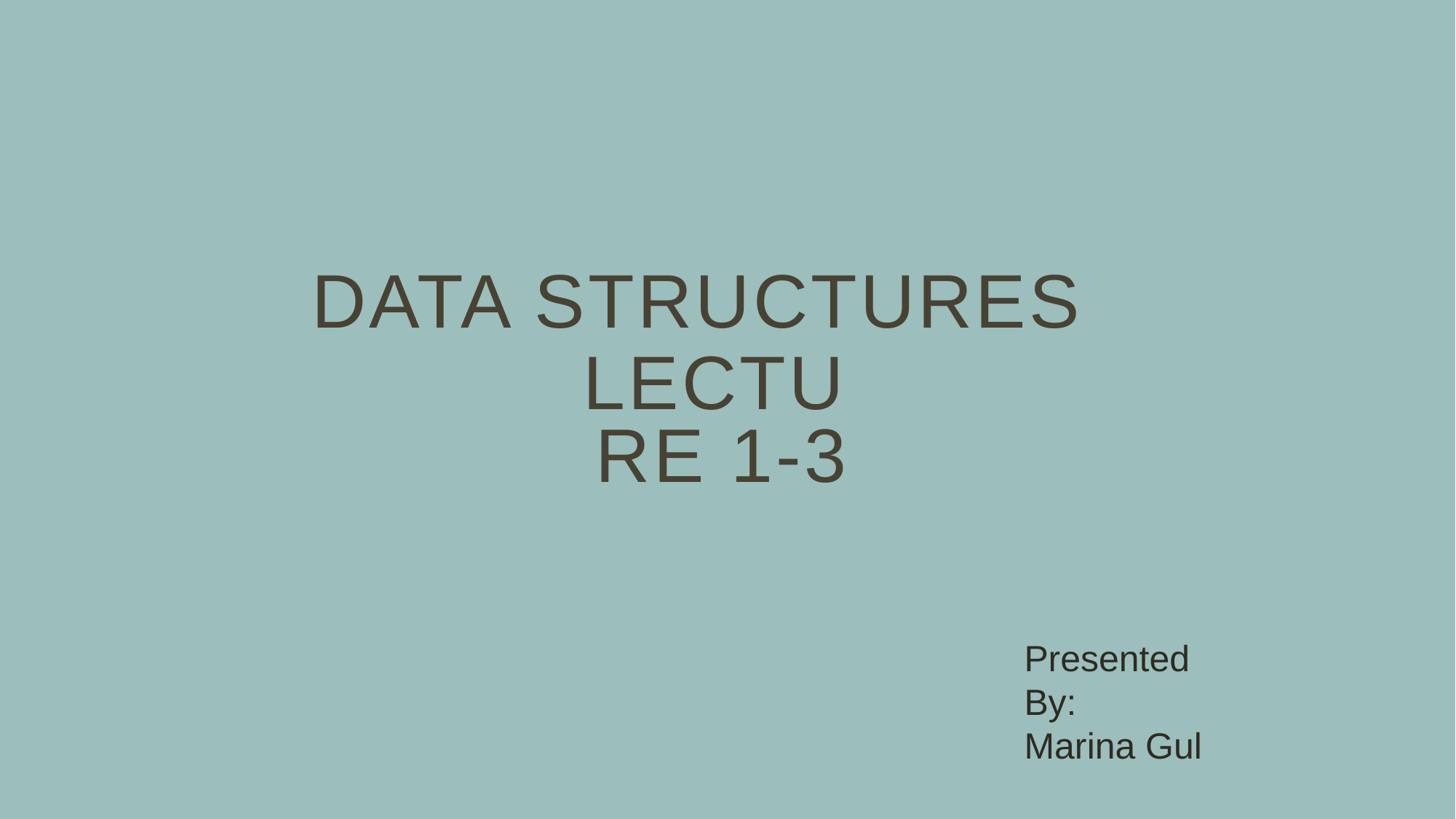

Data Structures

# Lecture 1-3
Presented By:
Marina Gul